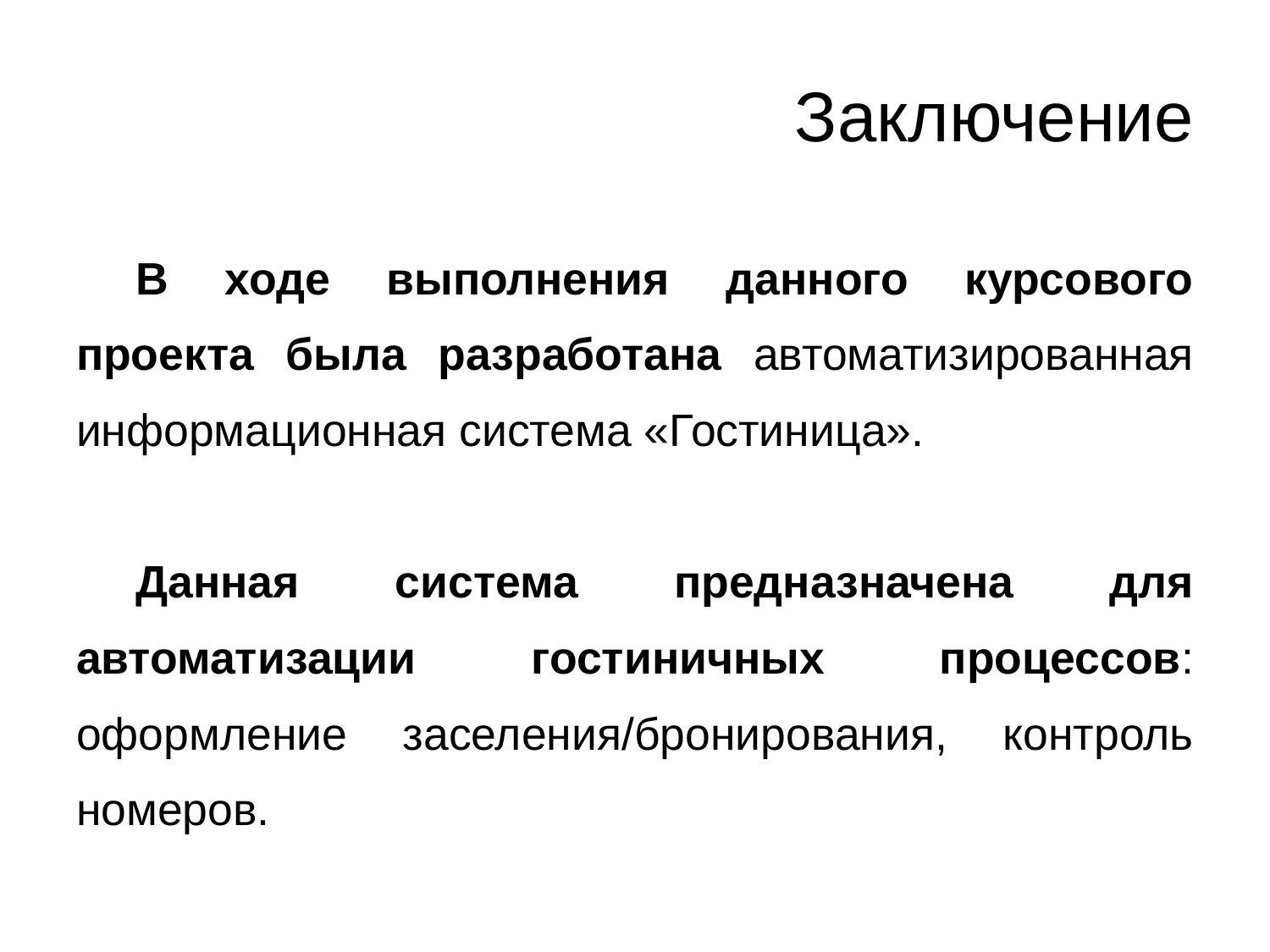

# Заключение
В ходе выполнения данного курсового проекта была разработана автоматизированная информационная система «Гостиница».

Данная система предназначена для автоматизации гостиничных процессов: оформление заселения/бронирования, контроль номеров.